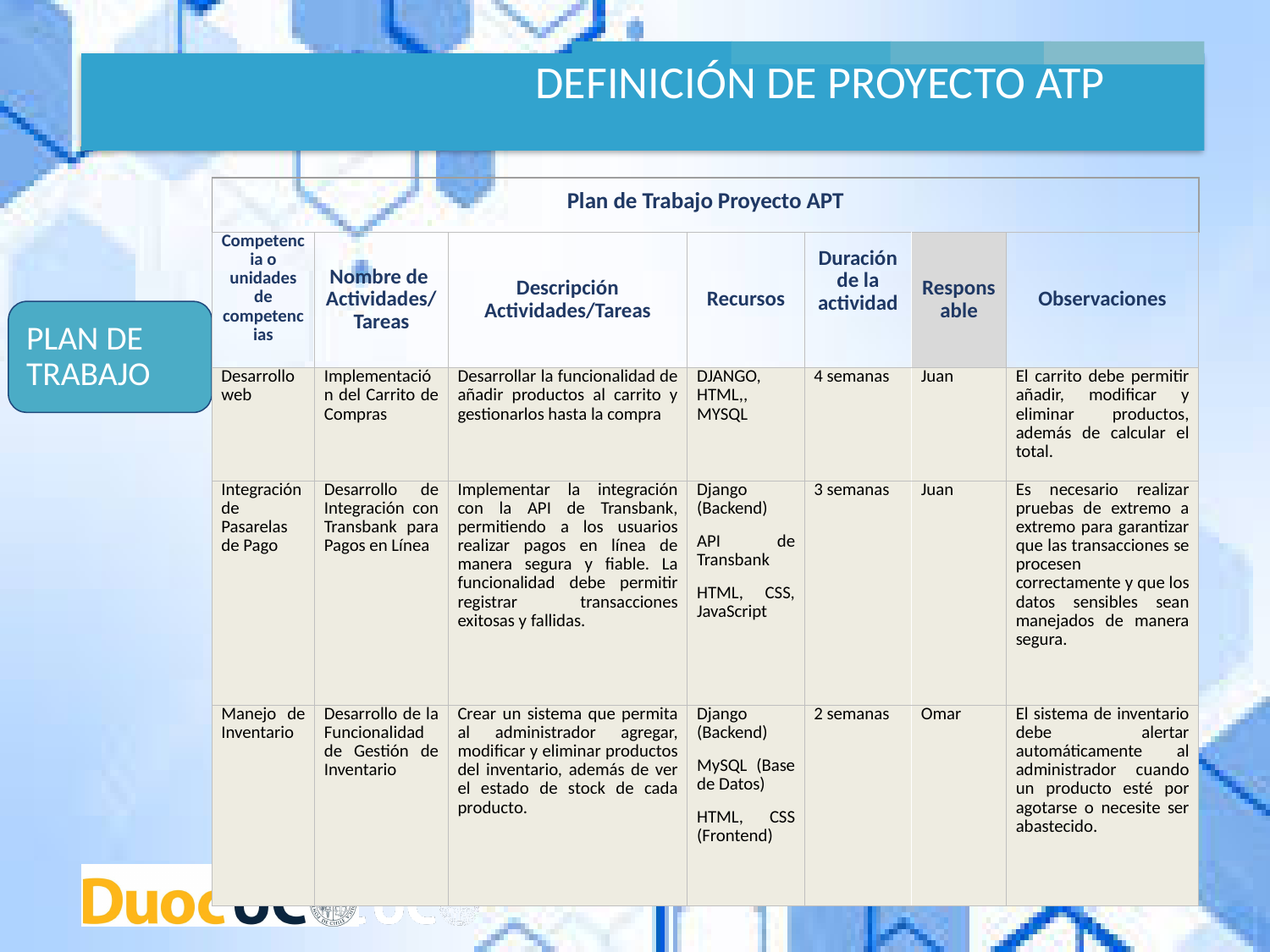

DEFINICIÓN DE PROYECTO ATP

| Plan de Trabajo Proyecto APT |  |  |  |  |  |  |
| --- | --- | --- | --- | --- | --- | --- |
| Competencia o unidades de competencias | Nombre de Actividades/Tareas | Descripción Actividades/Tareas | Recursos | Duración de la actividad | Responsable | Observaciones |
| Desarrollo web | Implementación del Carrito de Compras | Desarrollar la funcionalidad de añadir productos al carrito y gestionarlos hasta la compra | DJANGO, HTML,, MYSQL | 4 semanas | Juan | El carrito debe permitir añadir, modificar y eliminar productos, además de calcular el total. |
| Integración de Pasarelas de Pago | Desarrollo de Integración con Transbank para Pagos en Línea | Implementar la integración con la API de Transbank, permitiendo a los usuarios realizar pagos en línea de manera segura y fiable. La funcionalidad debe permitir registrar transacciones exitosas y fallidas. | Django (Backend) API de Transbank HTML, CSS, JavaScript | 3 semanas | Juan | Es necesario realizar pruebas de extremo a extremo para garantizar que las transacciones se procesen correctamente y que los datos sensibles sean manejados de manera segura. |
| Manejo de Inventario | Desarrollo de la Funcionalidad de Gestión de Inventario | Crear un sistema que permita al administrador agregar, modificar y eliminar productos del inventario, además de ver el estado de stock de cada producto. | Django (Backend) MySQL (Base de Datos) HTML, CSS (Frontend) | 2 semanas | Omar | El sistema de inventario debe alertar automáticamente al administrador cuando un producto esté por agotarse o necesite ser abastecido. |
PLAN DE TRABAJO